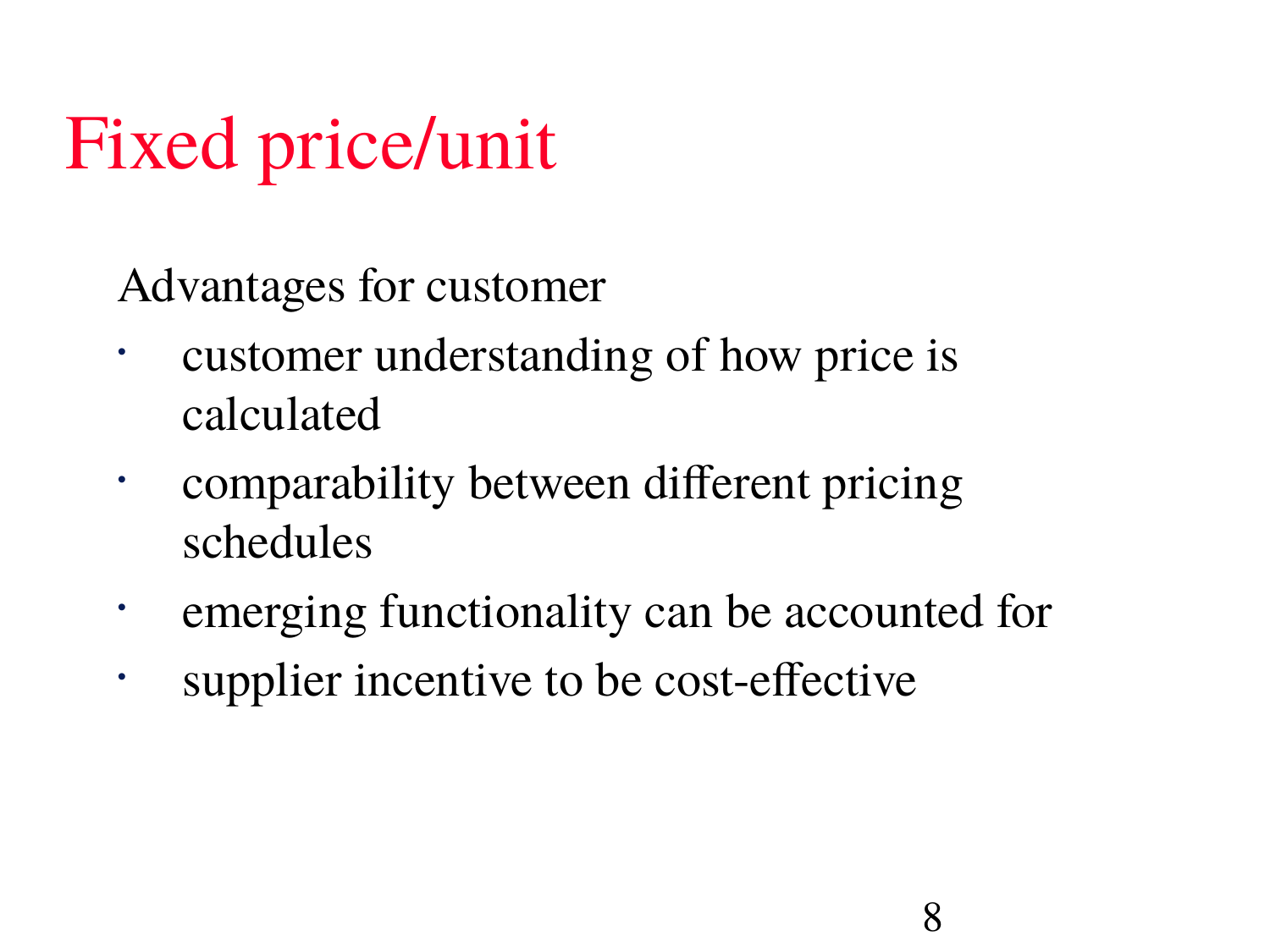

# Fixed price/unit
Advantages for customer
customer understanding of how price is calculated
comparability between different pricing schedules
emerging functionality can be accounted for
supplier incentive to be cost-effective

8